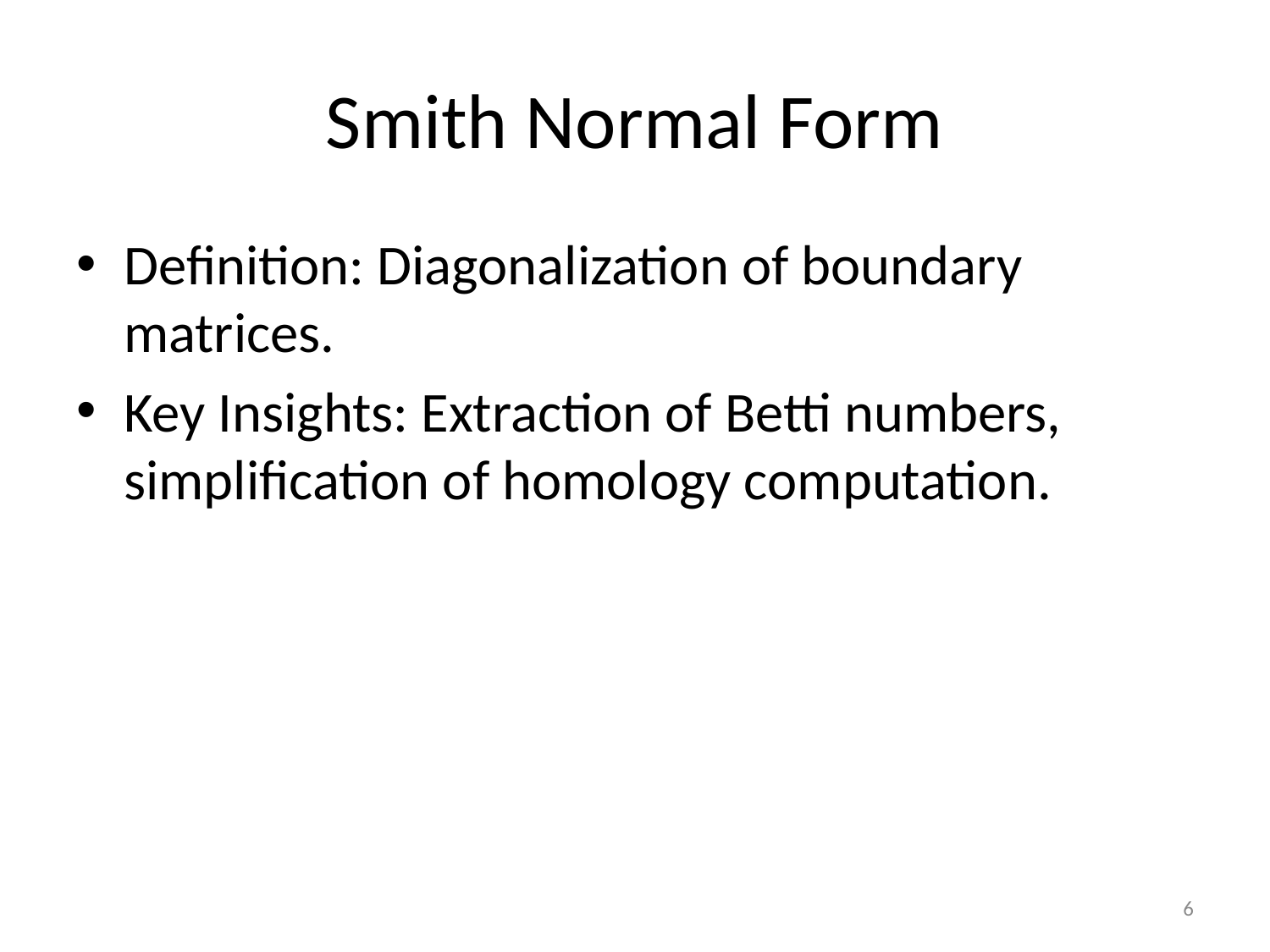

# Smith Normal Form
Definition: Diagonalization of boundary matrices.
Key Insights: Extraction of Betti numbers, simplification of homology computation.

6